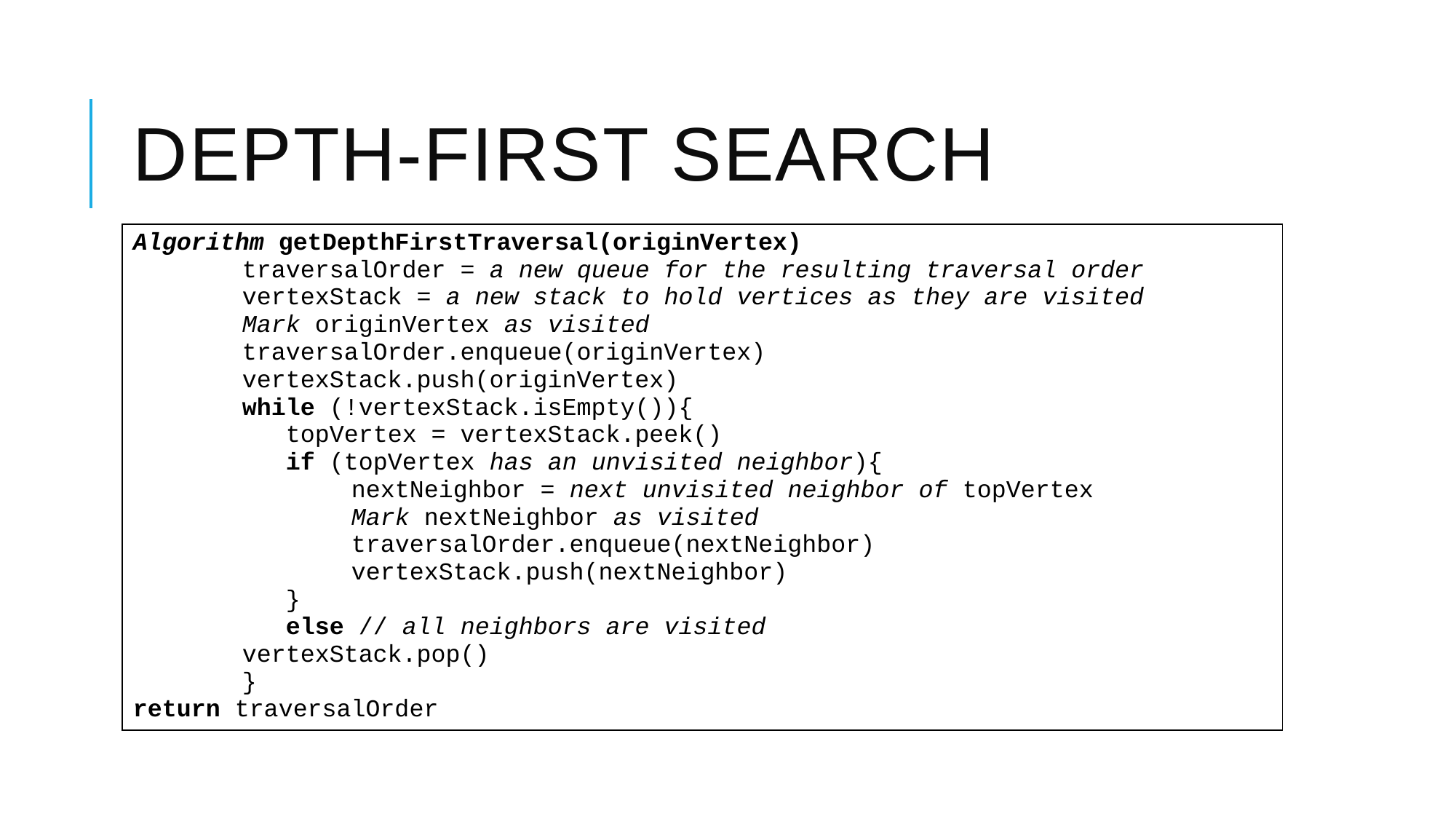

# Depth-First Search
| Algorithm getDepthFirstTraversal(originVertex) traversalOrder = a new queue for the resulting traversal order vertexStack = a new stack to hold vertices as they are visited Mark originVertex as visited traversalOrder.enqueue(originVertex) vertexStack.push(originVertex) while (!vertexStack.isEmpty()){ topVertex = vertexStack.peek() if (topVertex has an unvisited neighbor){ nextNeighbor = next unvisited neighbor of topVertex Mark nextNeighbor as visited traversalOrder.enqueue(nextNeighbor) vertexStack.push(nextNeighbor) } else // all neighbors are visited vertexStack.pop() } return traversalOrder |
| --- |